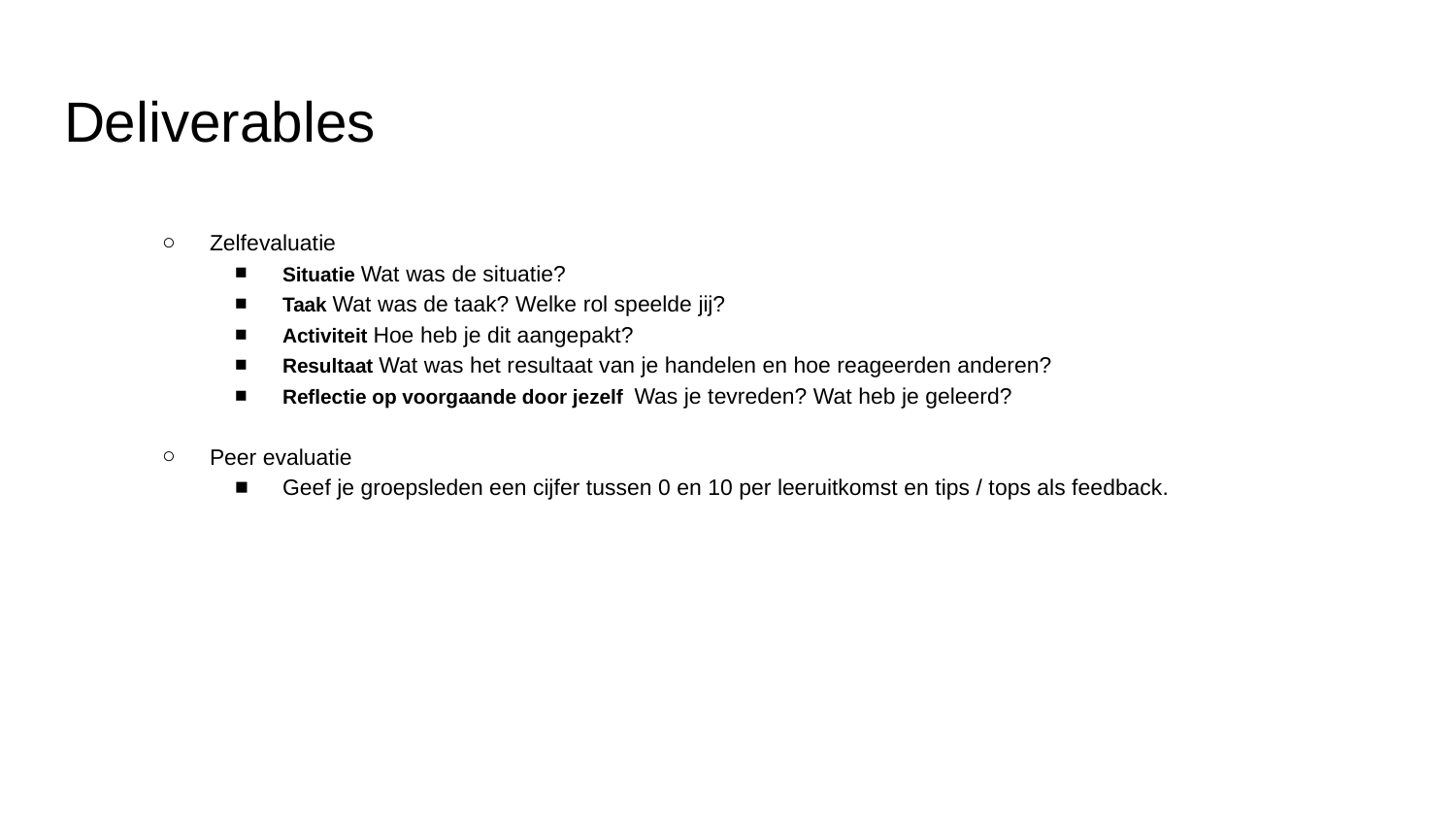

# Deliverables

Zelfevaluatie
Situatie Wat was de situatie?
Taak Wat was de taak? Welke rol speelde jij?
Activiteit Hoe heb je dit aangepakt?
Resultaat Wat was het resultaat van je handelen en hoe reageerden anderen?
Reflectie op voorgaande door jezelf  Was je tevreden? Wat heb je geleerd?

Peer evaluatie
Geef je groepsleden een cijfer tussen 0 en 10 per leeruitkomst en tips / tops als feedback.